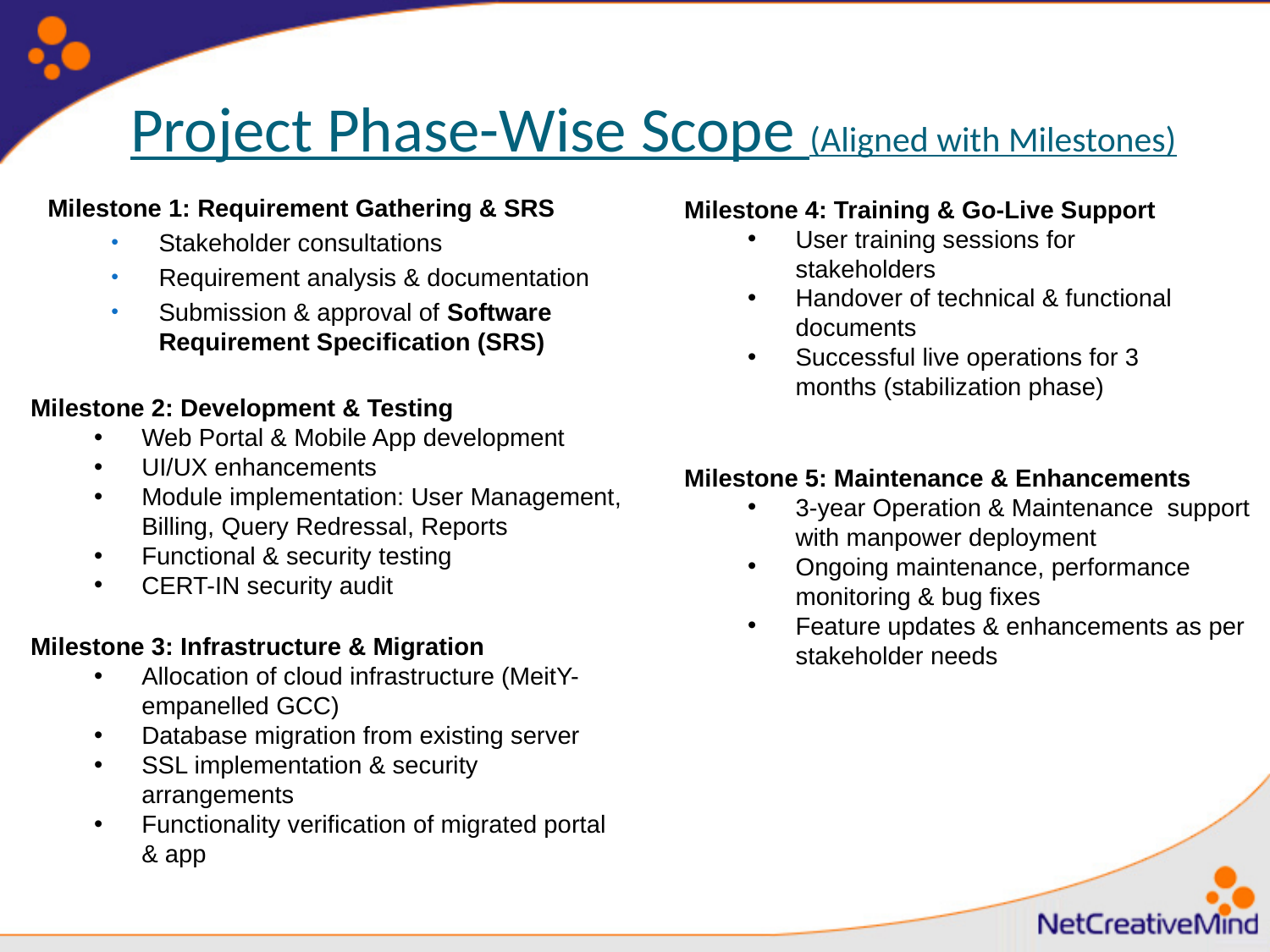

# Project Phase-Wise Scope (Aligned with Milestones)
Milestone 1: Requirement Gathering & SRS
Stakeholder consultations
Requirement analysis & documentation
Submission & approval of Software Requirement Specification (SRS)
Milestone 4: Training & Go-Live Support
User training sessions for stakeholders
Handover of technical & functional documents
Successful live operations for 3 months (stabilization phase)
Milestone 2: Development & Testing
Web Portal & Mobile App development
UI/UX enhancements
Module implementation: User Management, Billing, Query Redressal, Reports
Functional & security testing
CERT-IN security audit
Milestone 5: Maintenance & Enhancements
3-year Operation & Maintenance  support with manpower deployment
Ongoing maintenance, performance monitoring & bug fixes
Feature updates & enhancements as per stakeholder needs
Milestone 3: Infrastructure & Migration
Allocation of cloud infrastructure (MeitY-empanelled GCC)
Database migration from existing server
SSL implementation & security arrangements
Functionality verification of migrated portal & app